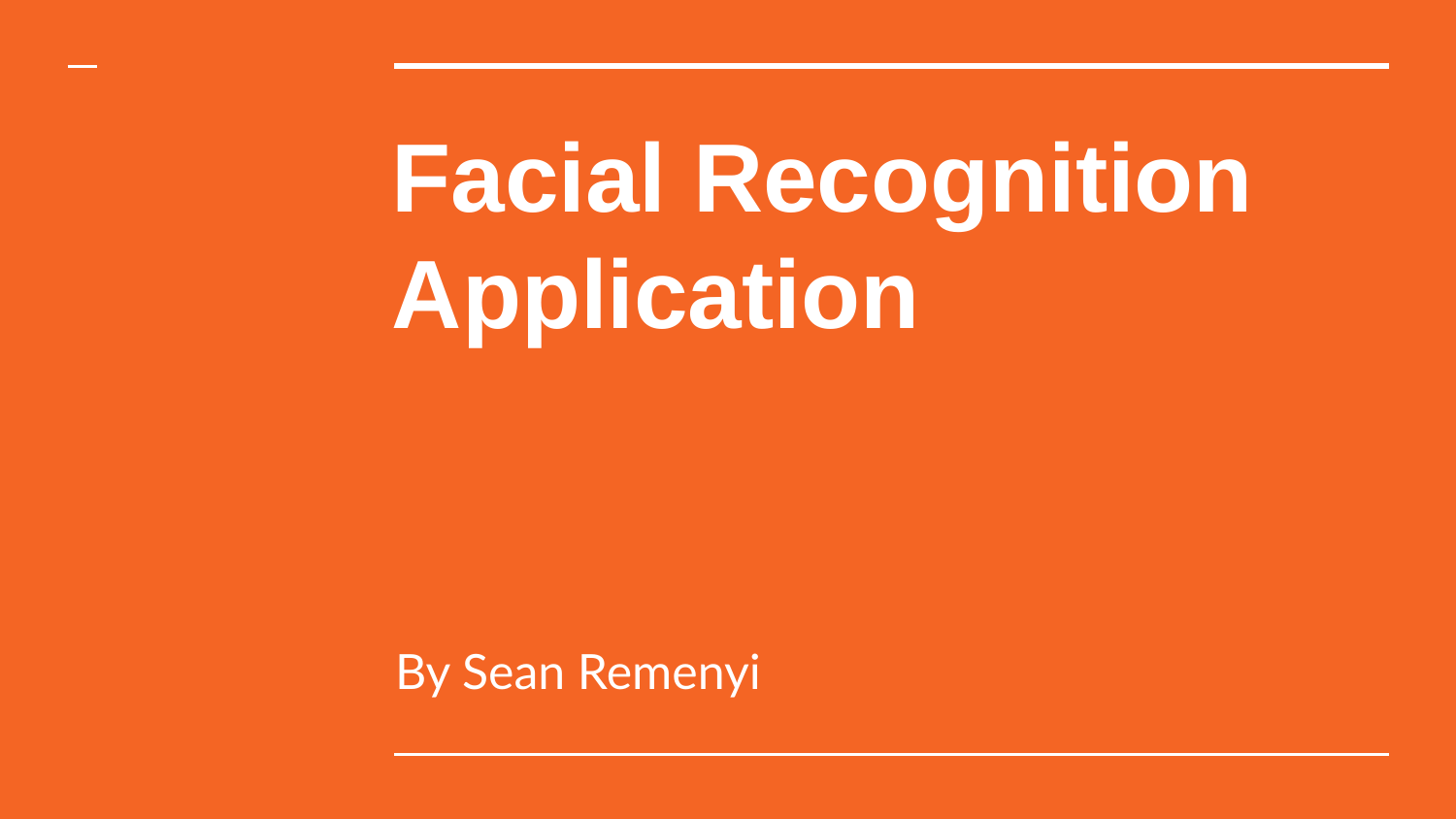

# Facial Recognition Application
By Sean Remenyi